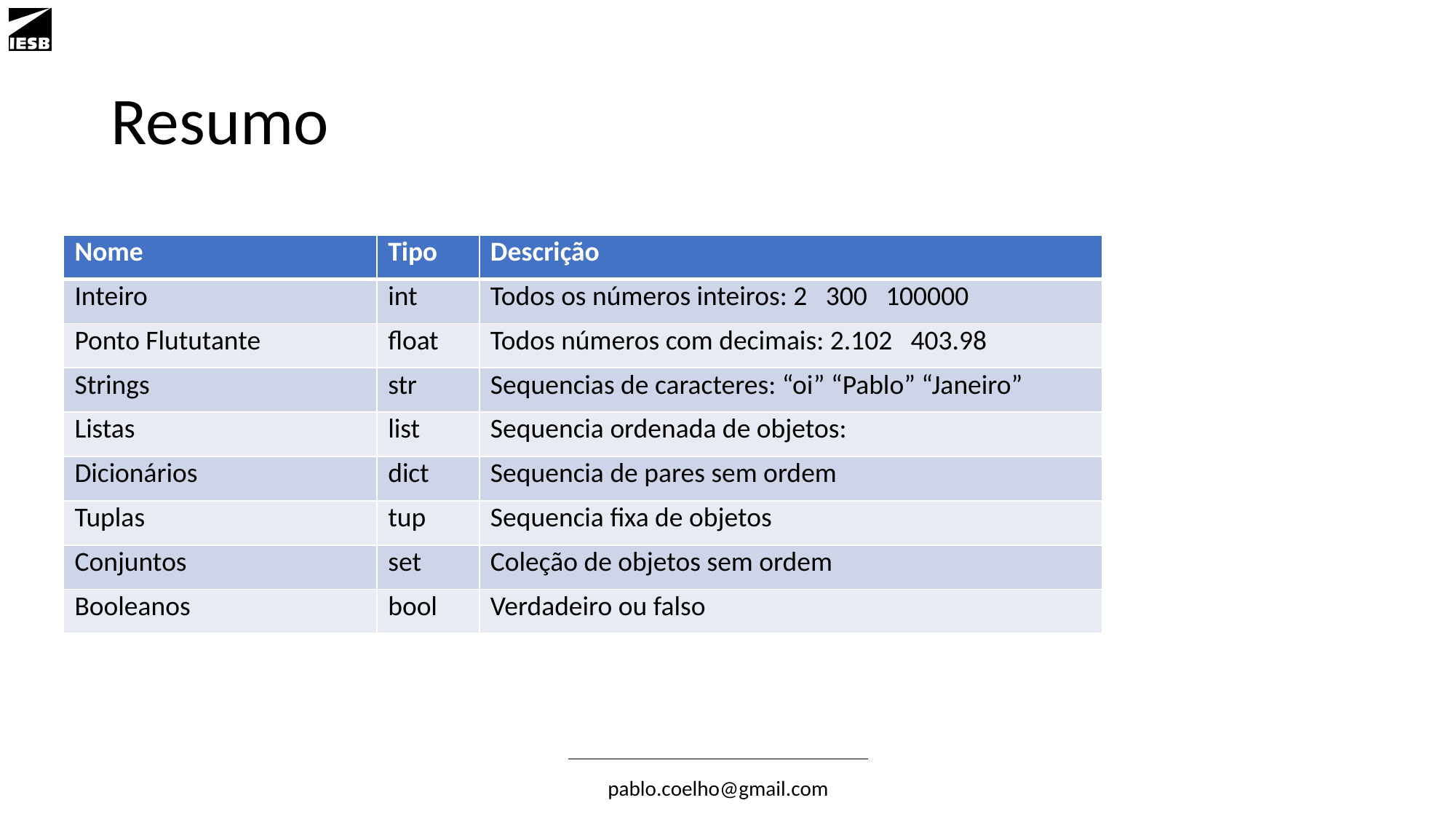

# Resumo
| Nome | Tipo | Descrição |
| --- | --- | --- |
| Inteiro | int | Todos os números inteiros: 2 300 100000 |
| Ponto Flututante | float | Todos números com decimais: 2.102 403.98 |
| Strings | str | Sequencias de caracteres: “oi” “Pablo” “Janeiro” |
| Listas | list | Sequencia ordenada de objetos: |
| Dicionários | dict | Sequencia de pares sem ordem |
| Tuplas | tup | Sequencia fixa de objetos |
| Conjuntos | set | Coleção de objetos sem ordem |
| Booleanos | bool | Verdadeiro ou falso |